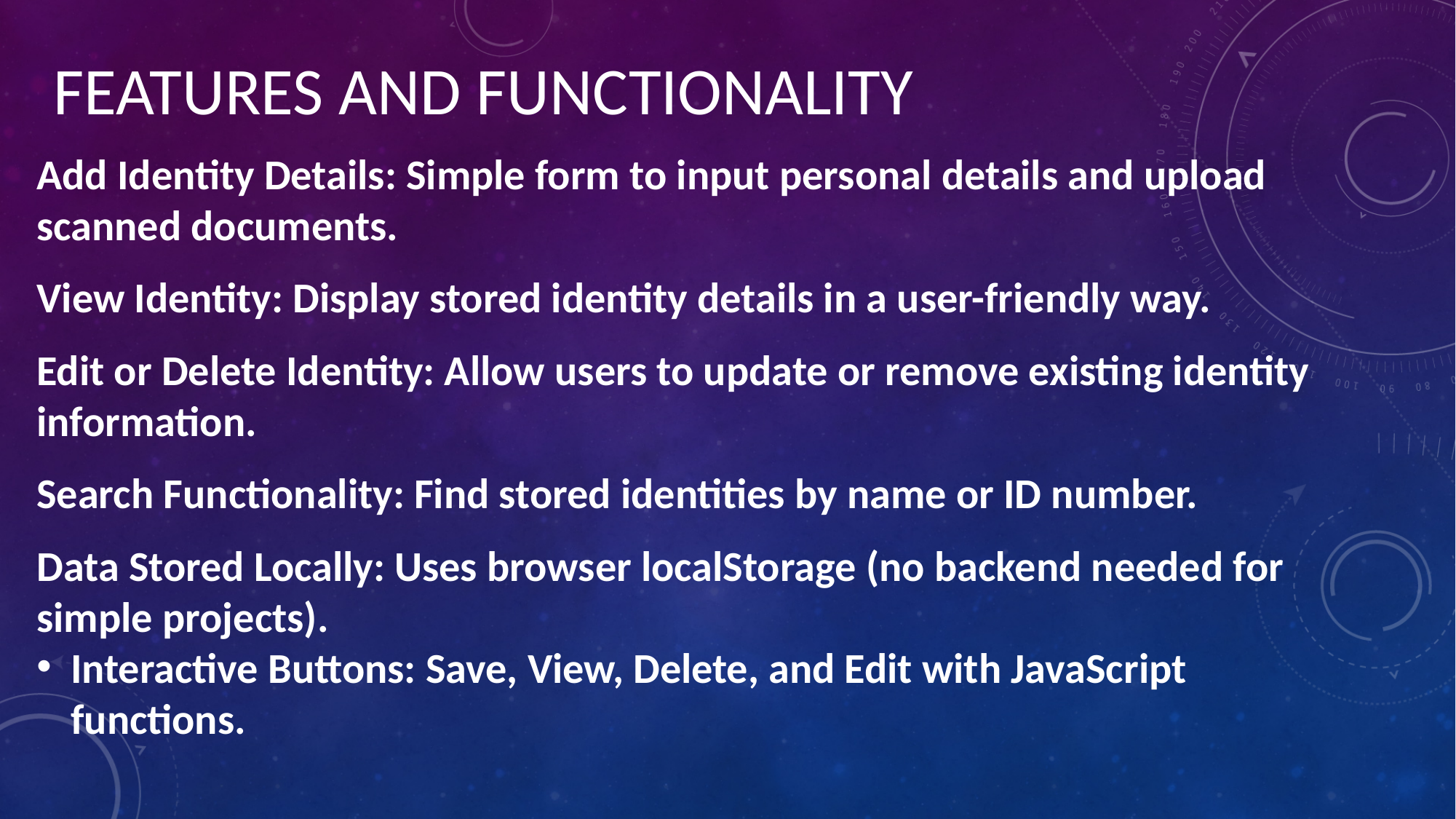

# Features and functionality
Add Identity Details: Simple form to input personal details and upload scanned documents.
View Identity: Display stored identity details in a user-friendly way.
Edit or Delete Identity: Allow users to update or remove existing identity information.
Search Functionality: Find stored identities by name or ID number.
Data Stored Locally: Uses browser localStorage (no backend needed for simple projects).
Interactive Buttons: Save, View, Delete, and Edit with JavaScript functions.